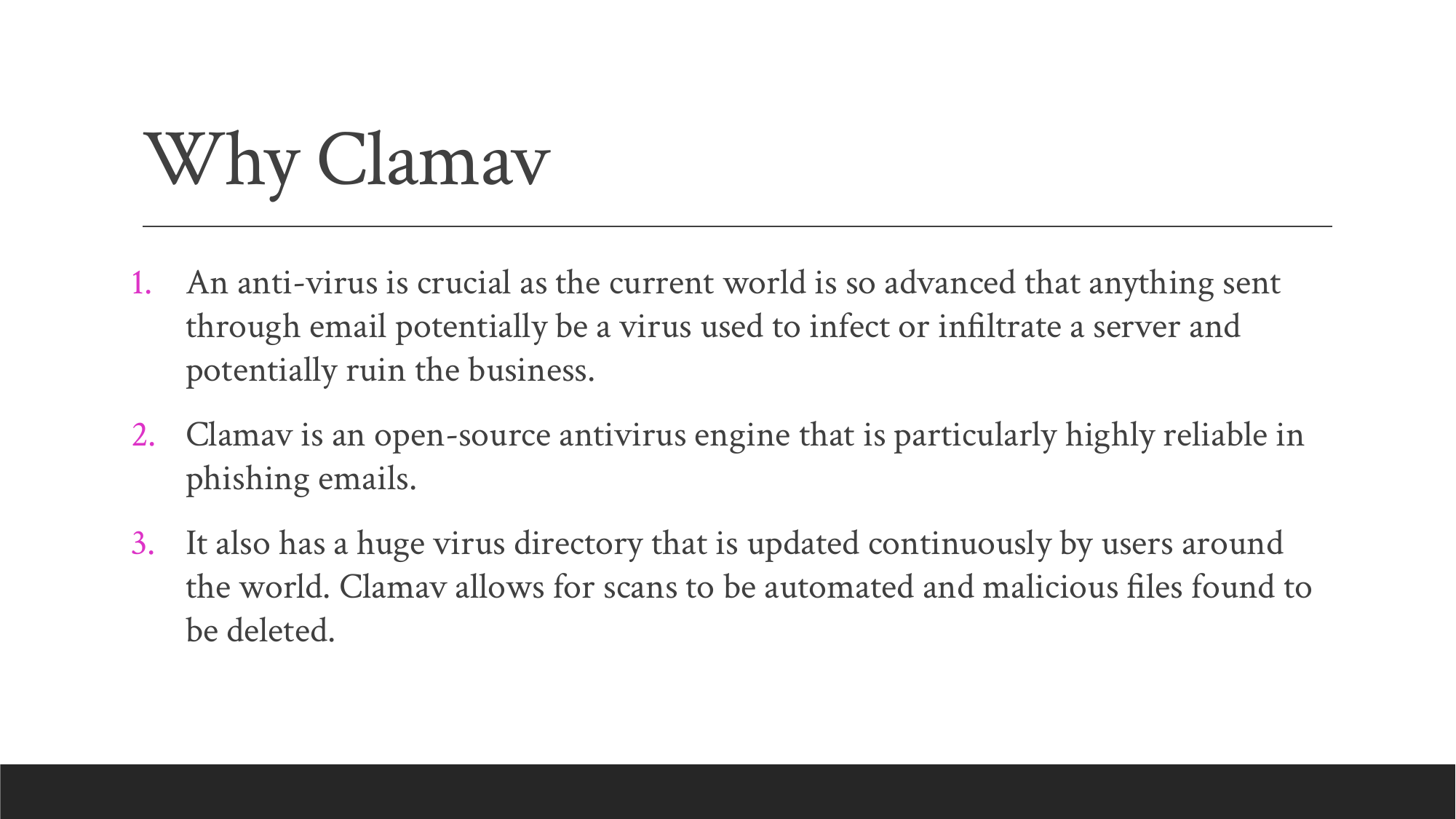

# Why Clamav
An anti-virus is crucial as the current world is so advanced that anything sent through email potentially be a virus used to infect or infiltrate a server and potentially ruin the business.
Clamav is an open-source antivirus engine that is particularly highly reliable in phishing emails.
It also has a huge virus directory that is updated continuously by users around the world. Clamav allows for scans to be automated and malicious files found to be deleted.